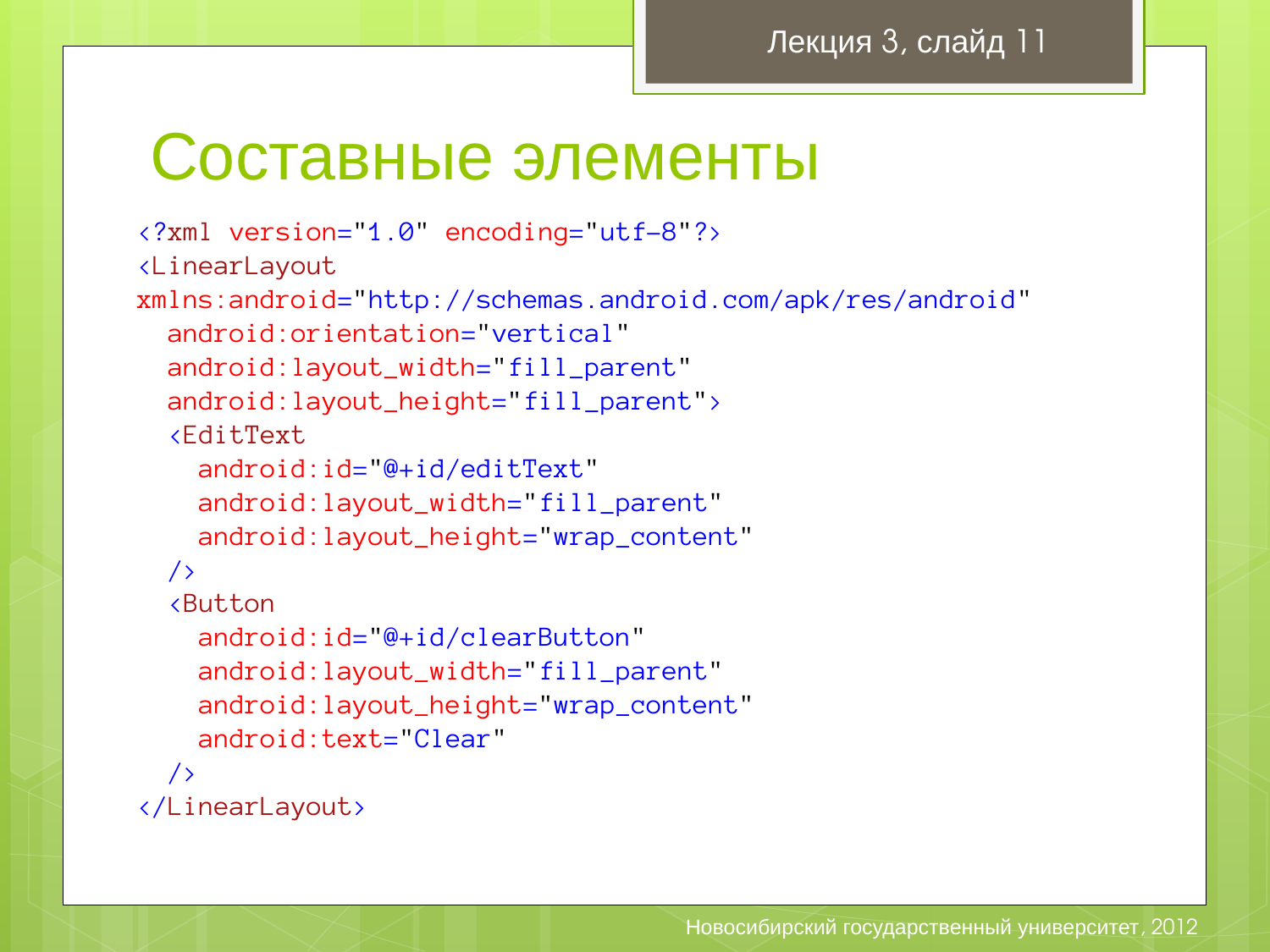

Лекция 3, слайд 11
# Составные элементы
<?xml version="1.0" encoding="utf-8"?>
<LinearLayout xmlns:android="http://schemas.android.com/apk/res/android"
  android:orientation="vertical"
  android:layout_width="fill_parent"
  android:layout_height="fill_parent">
  <EditText
    android:id="@+id/editText"
    android:layout_width="fill_parent"
    android:layout_height="wrap_content"
  />
  <Button
    android:id="@+id/clearButton"
    android:layout_width="fill_parent"
    android:layout_height="wrap_content"
    android:text="Clear"
  />
</LinearLayout>

Новосибирский государственный университет, 2012